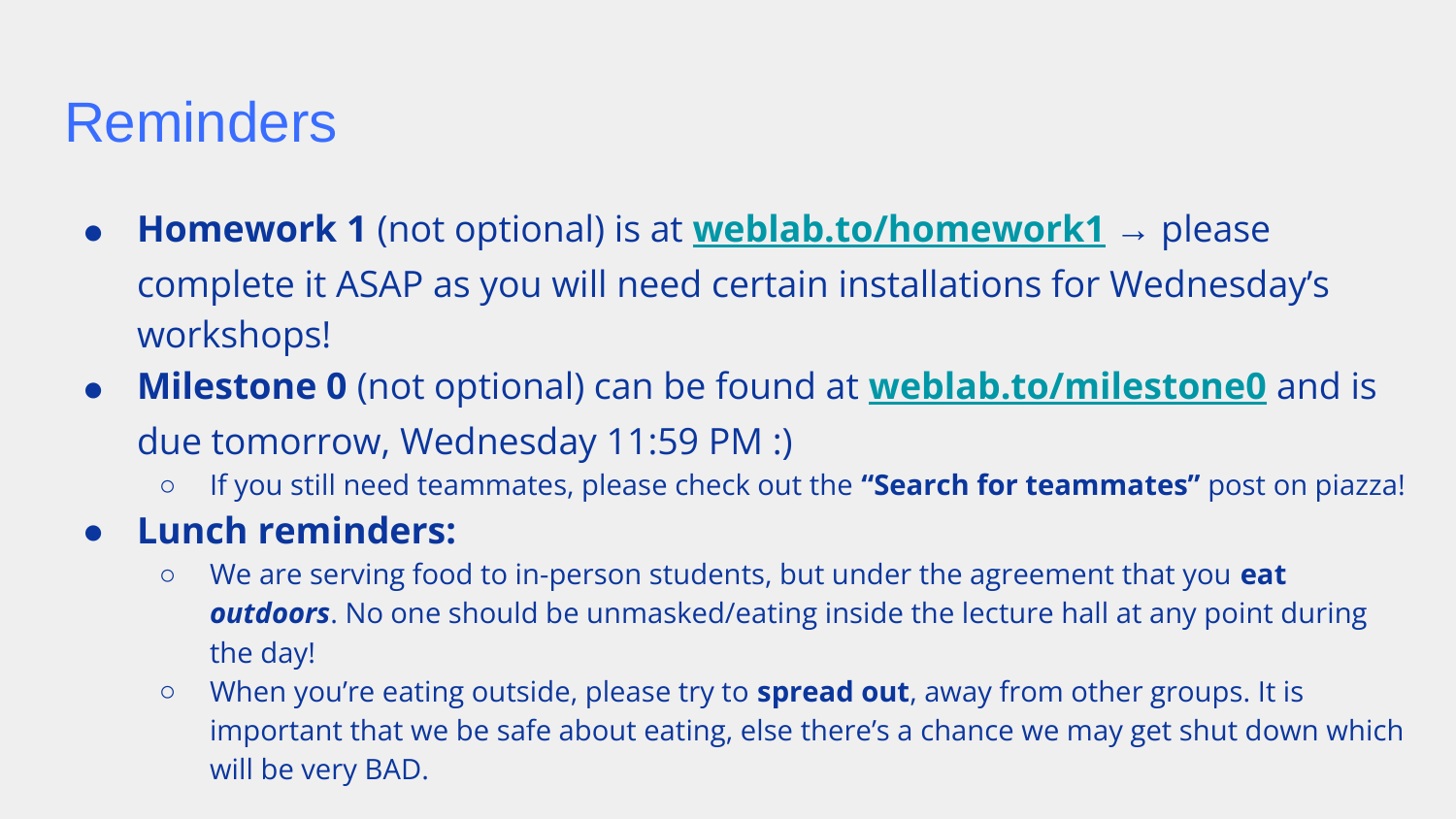

# Reminders
Homework 1 (not optional) is at weblab.to/homework1 → please complete it ASAP as you will need certain installations for Wednesday’s workshops!
Milestone 0 (not optional) can be found at weblab.to/milestone0 and is due tomorrow, Wednesday 11:59 PM :)
If you still need teammates, please check out the “Search for teammates” post on piazza!
Lunch reminders:
We are serving food to in-person students, but under the agreement that you eat outdoors. No one should be unmasked/eating inside the lecture hall at any point during the day!
When you’re eating outside, please try to spread out, away from other groups. It is important that we be safe about eating, else there’s a chance we may get shut down which will be very BAD.